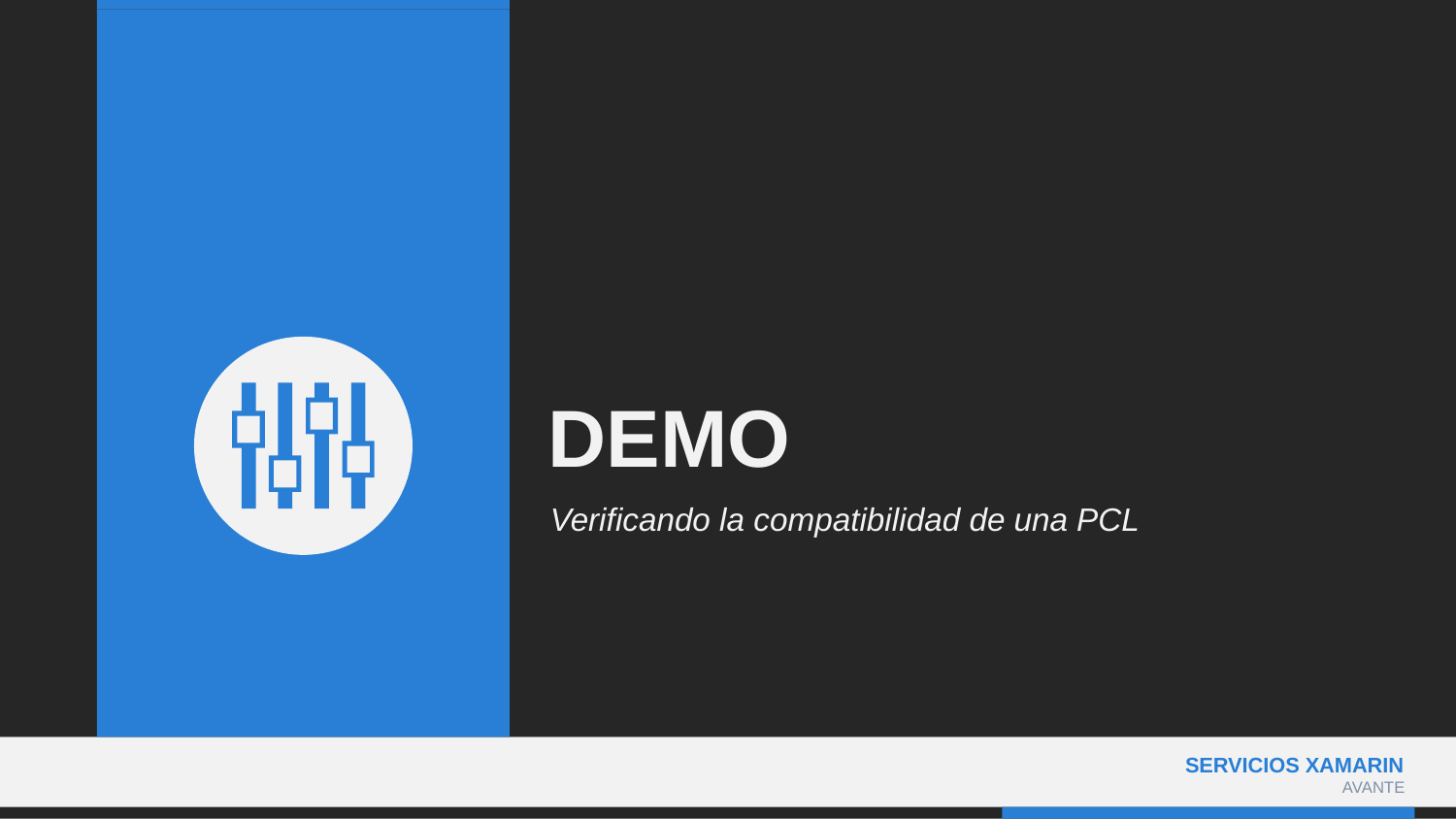

# DEMO
Verificando la compatibilidad de una PCL